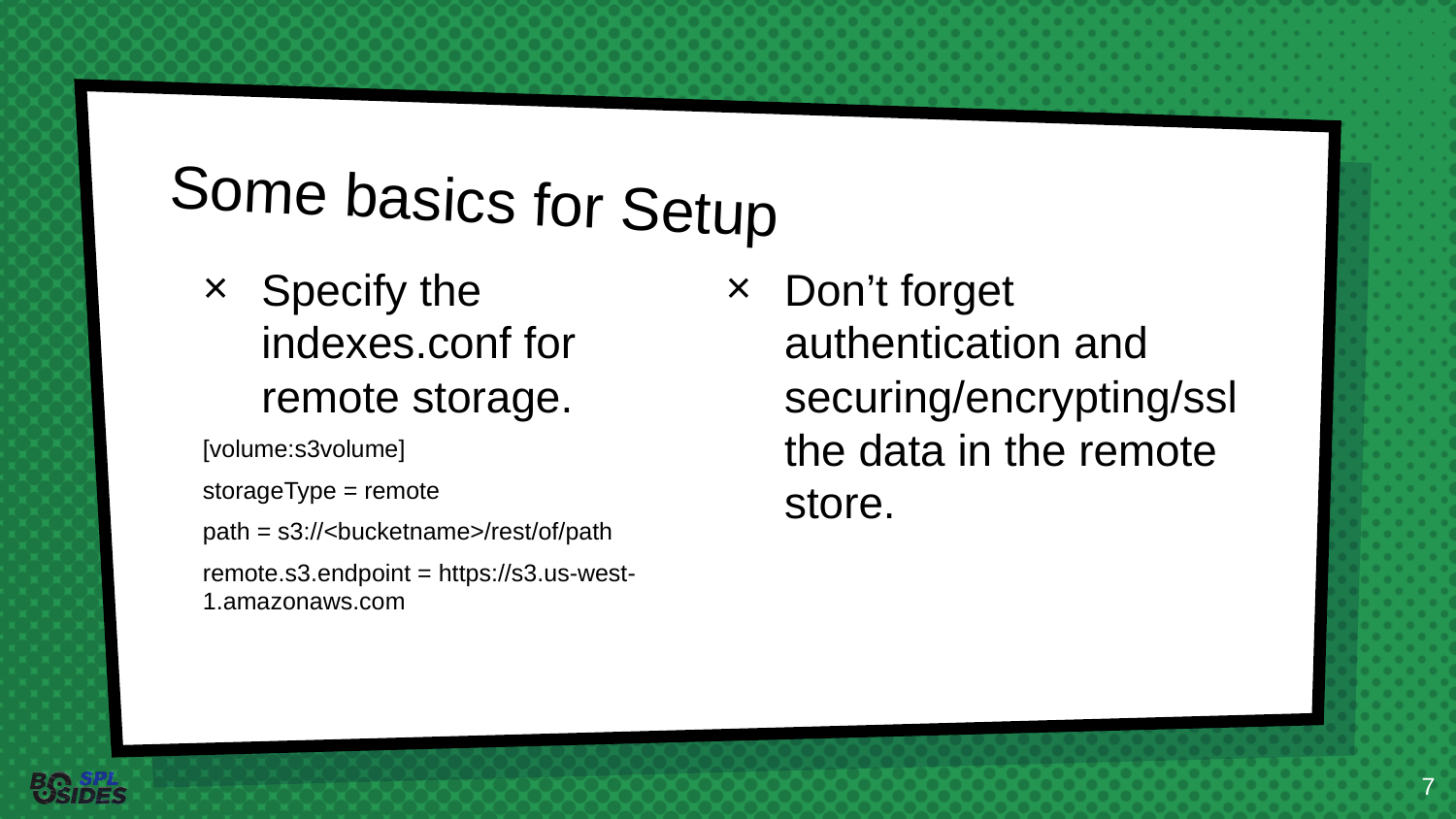

# Some basics for Setup
Specify the indexes.conf for remote storage.
[volume:s3volume]
storageType = remote
path = s3://<bucketname>/rest/of/path
remote.s3.endpoint = https://s3.us-west-1.amazonaws.com
Don’t forget authentication and securing/encrypting/ssl the data in the remote store.
7